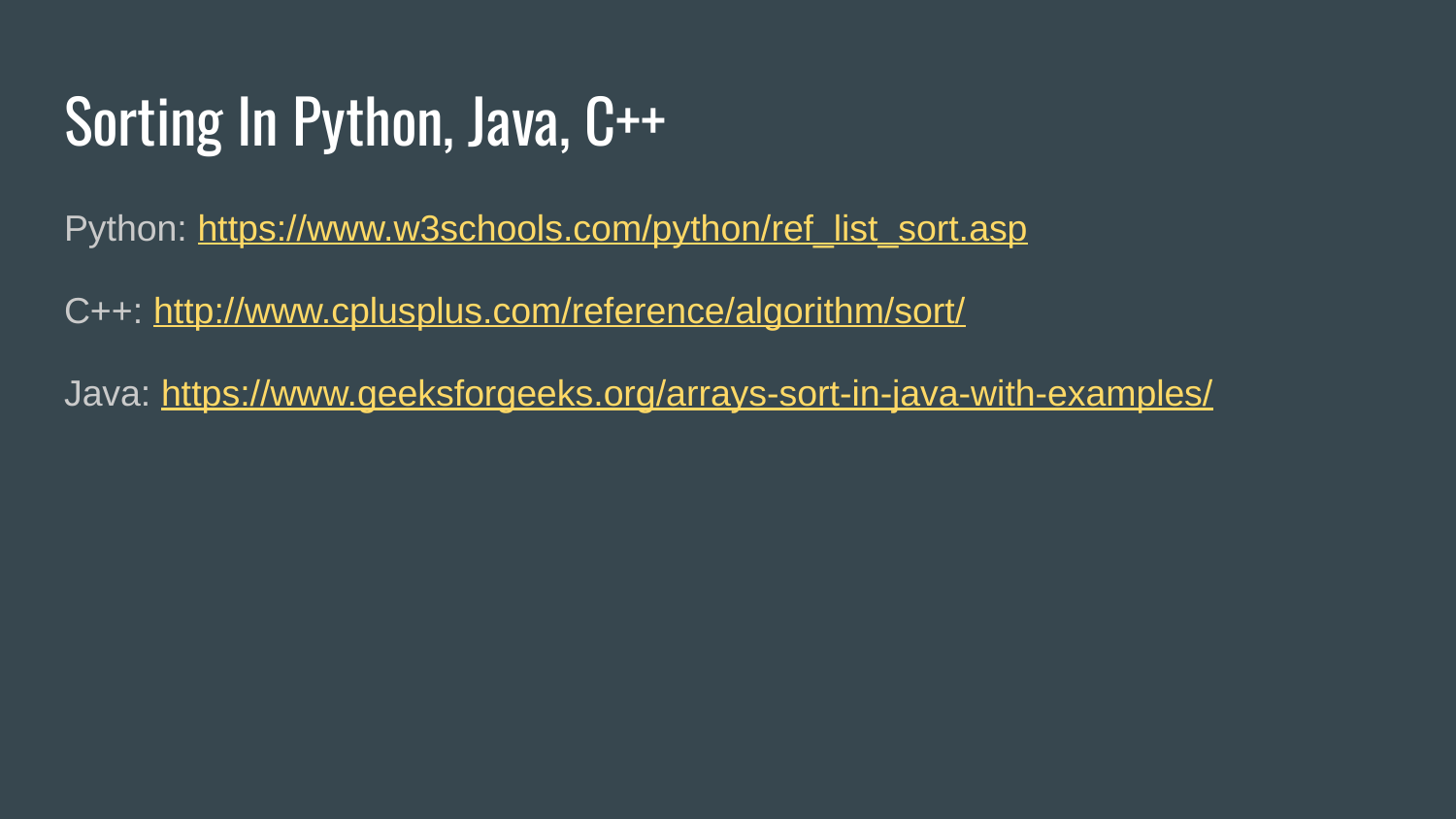

# Sorting In Python, Java, C++
Python: https://www.w3schools.com/python/ref_list_sort.asp
C++: http://www.cplusplus.com/reference/algorithm/sort/
Java: https://www.geeksforgeeks.org/arrays-sort-in-java-with-examples/